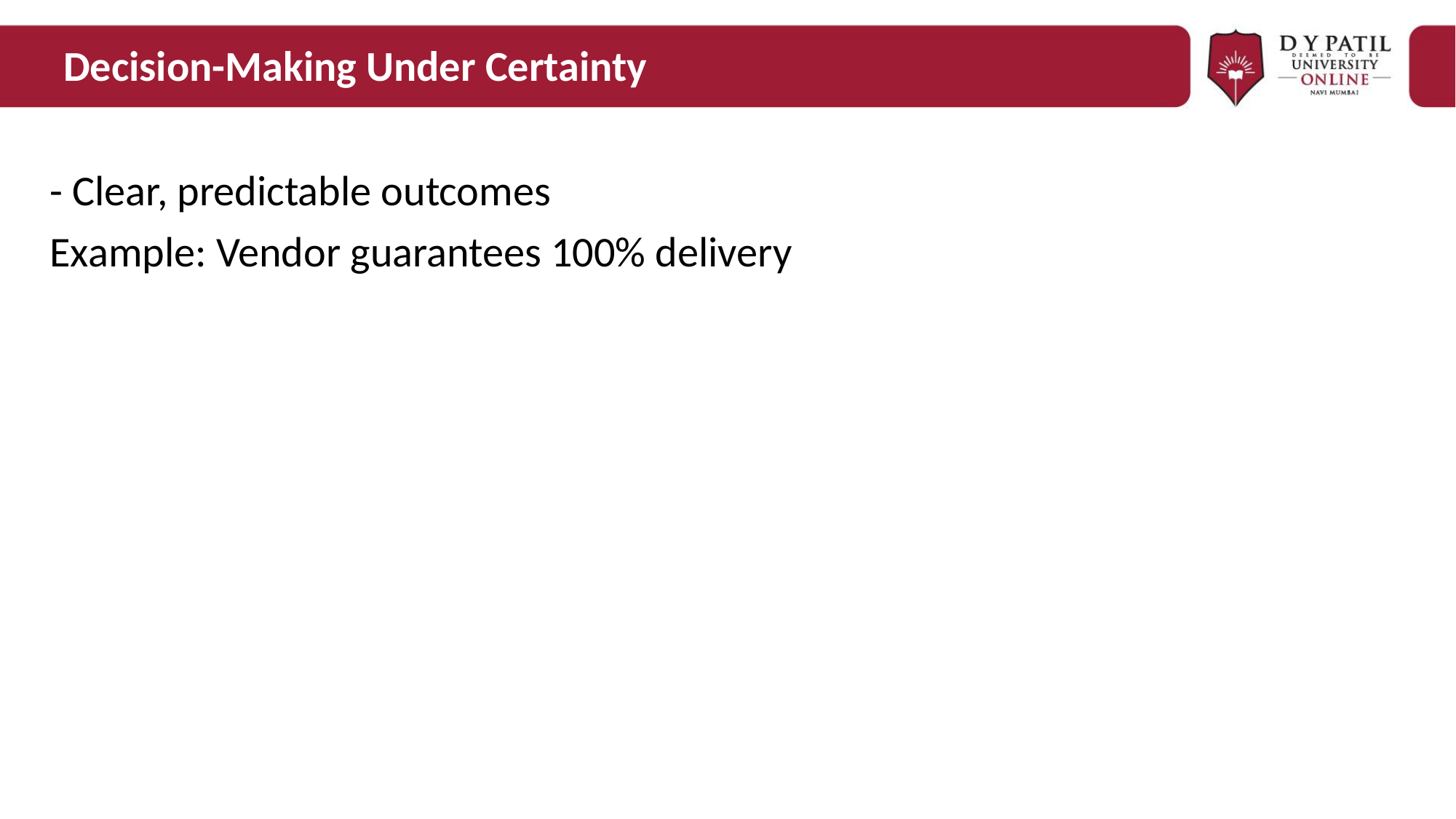

# Decision-Making Under Certainty
- Clear, predictable outcomes
Example: Vendor guarantees 100% delivery